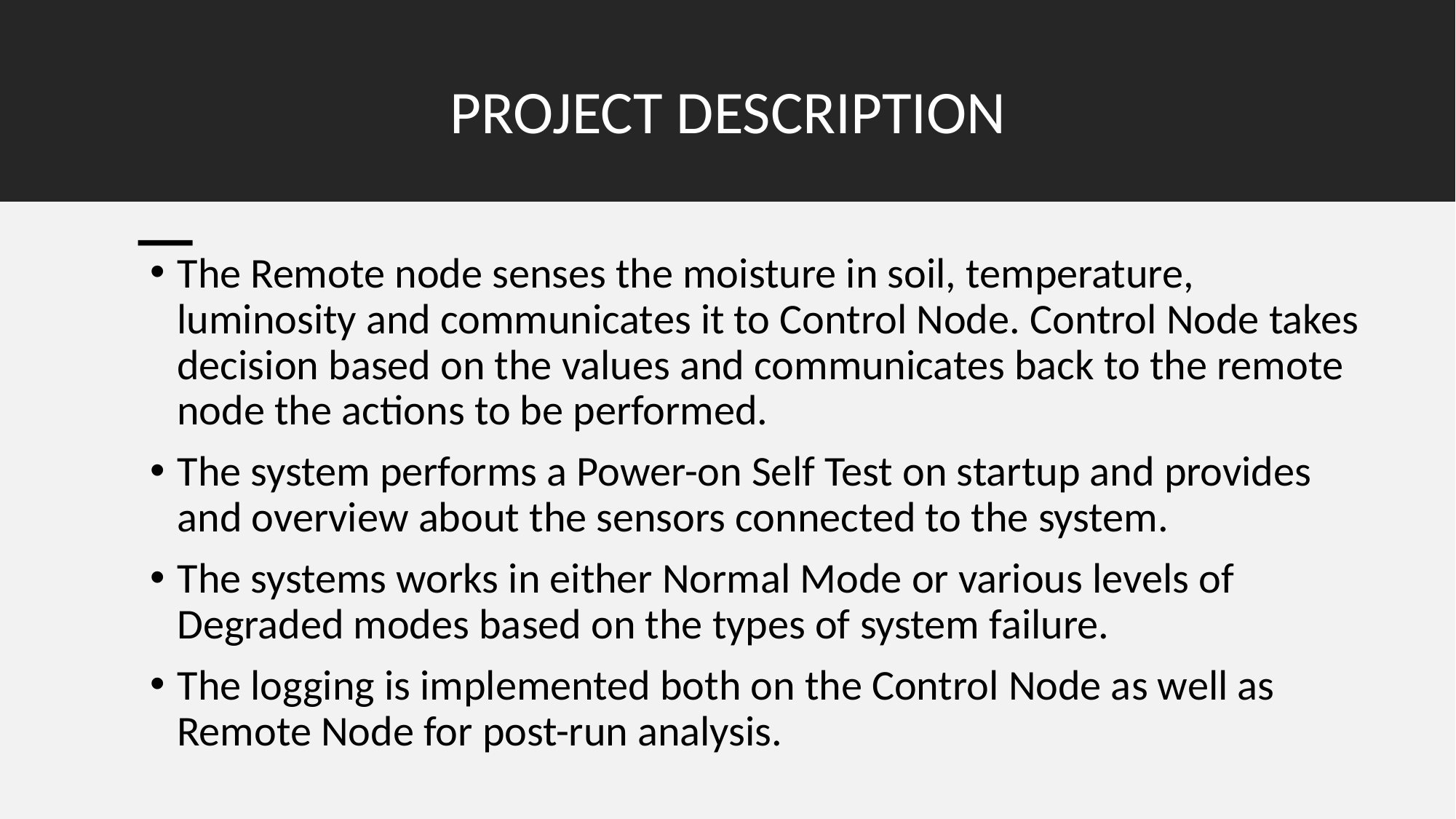

# PROJECT DESCRIPTION

The Remote node senses the moisture in soil, temperature, luminosity and communicates it to Control Node. Control Node takes decision based on the values and communicates back to the remote node the actions to be performed.
The system performs a Power-on Self Test on startup and provides and overview about the sensors connected to the system.
The systems works in either Normal Mode or various levels of Degraded modes based on the types of system failure.
The logging is implemented both on the Control Node as well as Remote Node for post-run analysis.